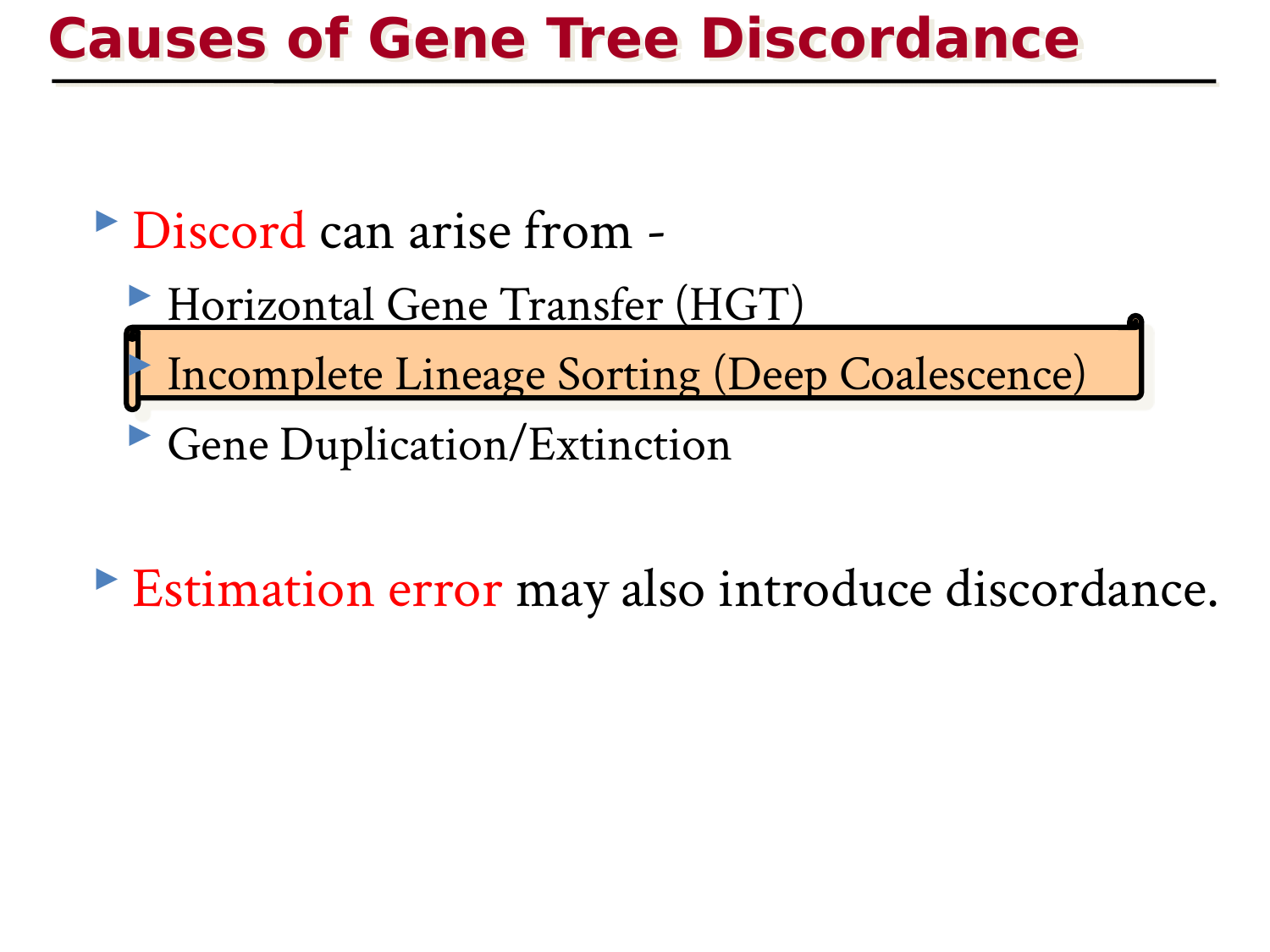

Causes of Gene Tree Discordance

 Discord can arise from -
 Horizontal Gene Transfer (HGT)
 Incomplete Lineage Sorting (Deep Coalescence)
 Gene Duplication/Extinction

 Estimation error may also introduce discordance.